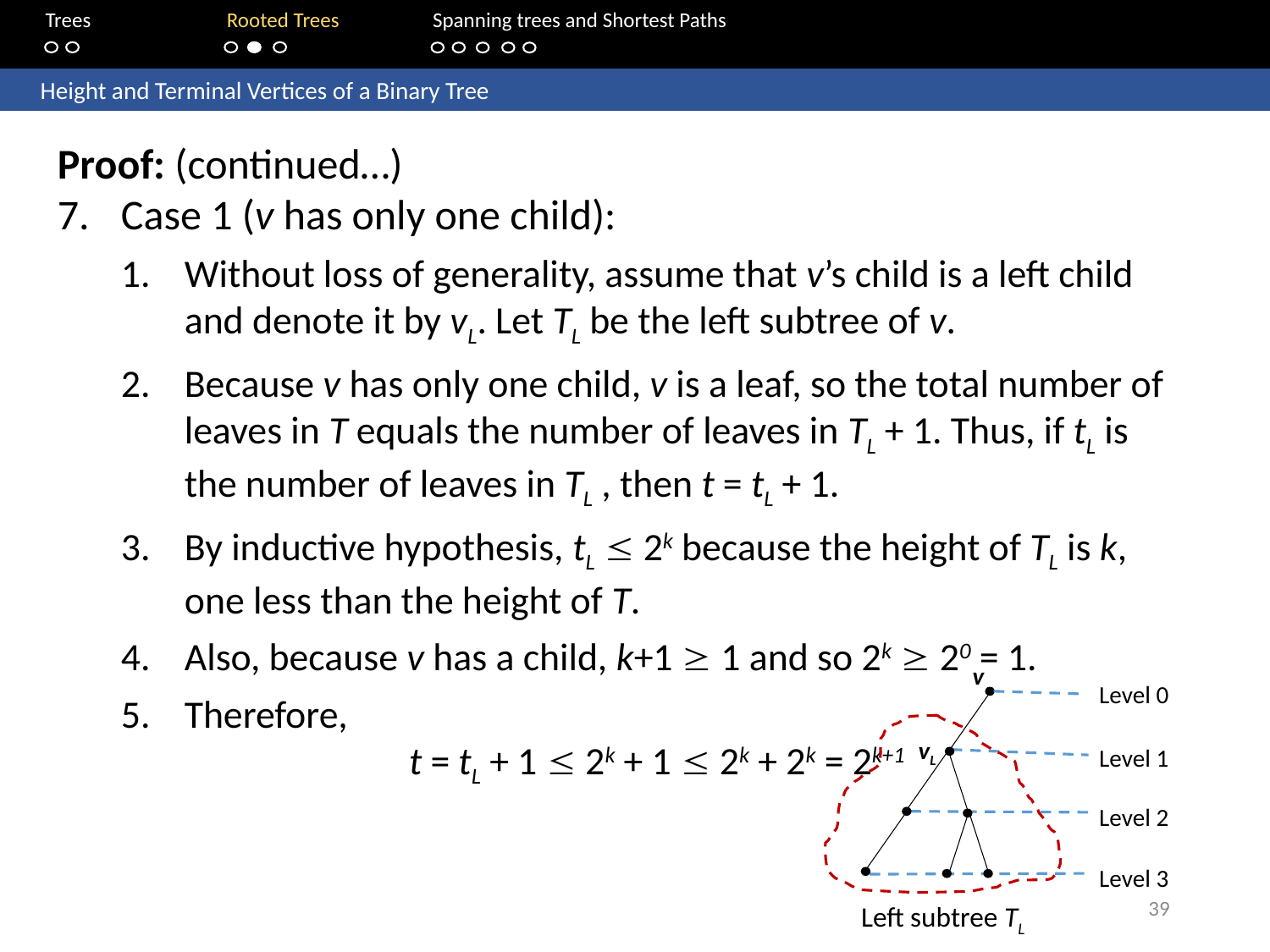

Trees	Rooted Trees	Spanning trees and Shortest Paths

	Height and Terminal Vertices of a Binary Tree
Proof: (continued…)
Case 1 (v has only one child):
Without loss of generality, assume that v’s child is a left child and denote it by vL. Let TL be the left subtree of v.
Because v has only one child, v is a leaf, so the total number of leaves in T equals the number of leaves in TL + 1. Thus, if tL is the number of leaves in TL , then t = tL + 1.
By inductive hypothesis, tL ≤ 2k because the height of TL is k, one less than the height of T.
Also, because v has a child, k+1 ≥ 1 and so 2k ≥ 20 = 1.
Therefore,
	t = tL + 1 ≤ 2k + 1 ≤ 2k + 2k = 2k+1
v
Level 0

vL
Level 1
Level 2
Level 3
Left subtree TL
39